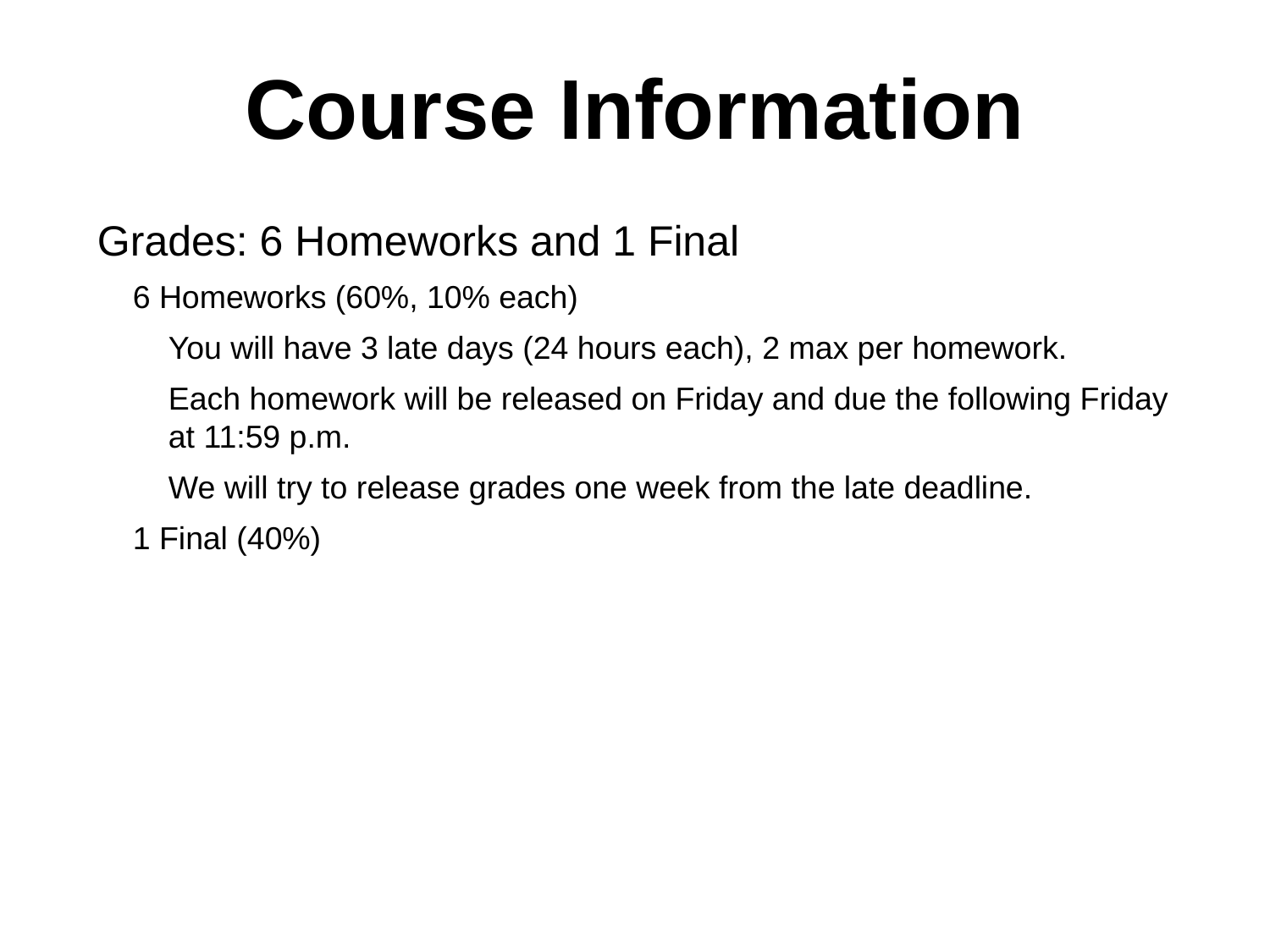

Course Information
Grades: 6 Homeworks and 1 Final

    6 Homeworks (60%, 10% each)

        You will have 3 late days (24 hours each), 2 max per homework.

        Each homework will be released on Friday and due the following Friday
        at 11:59 p.m.

        We will try to release grades one week from the late deadline.

    1 Final (40%)